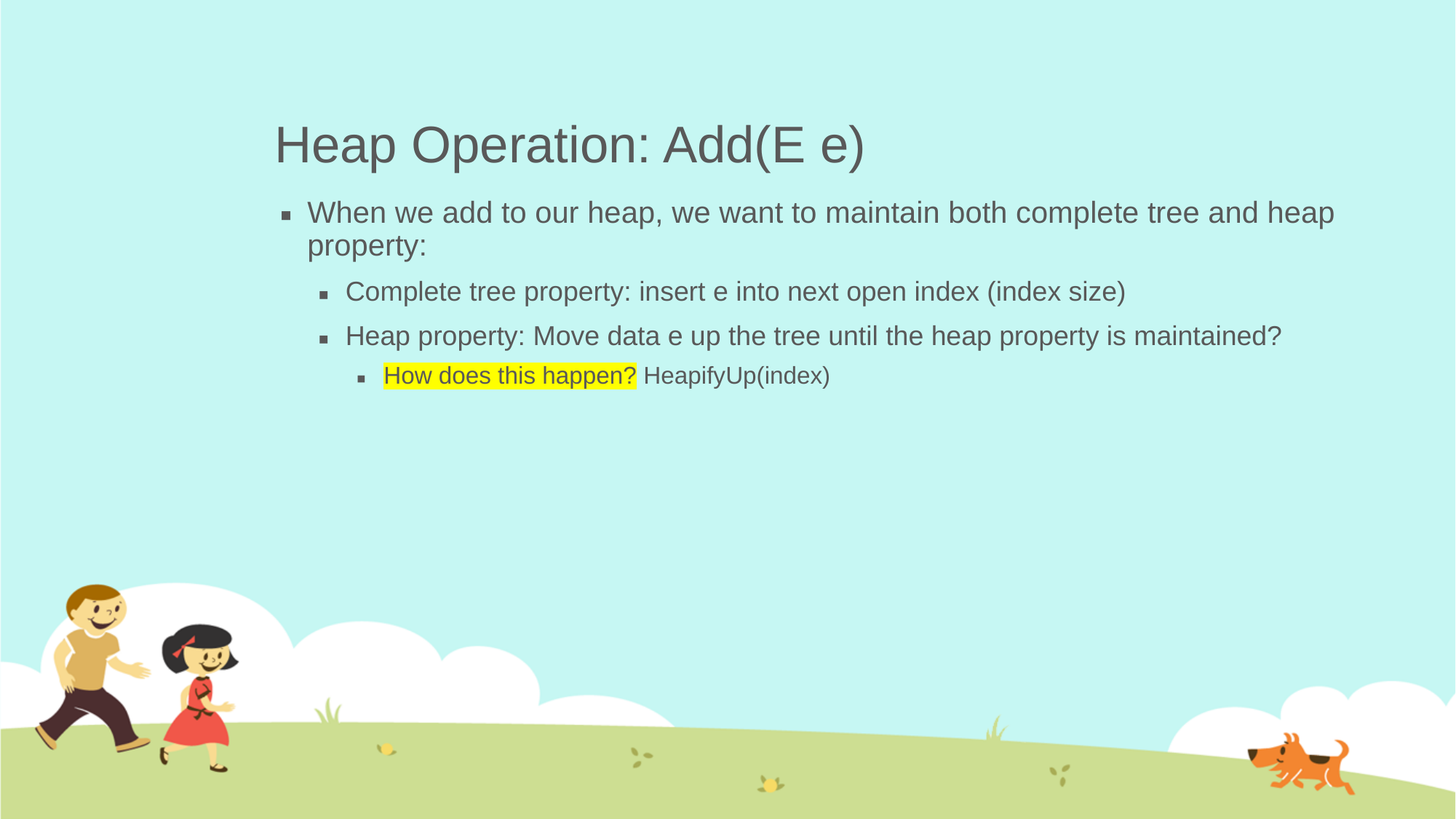

# Heap Operation: Add(E e)
When we add to our heap, we want to maintain both complete tree and heap property:
Complete tree property: insert e into next open index (index size)
Heap property: Move data e up the tree until the heap property is maintained?
How does this happen? HeapifyUp(index)